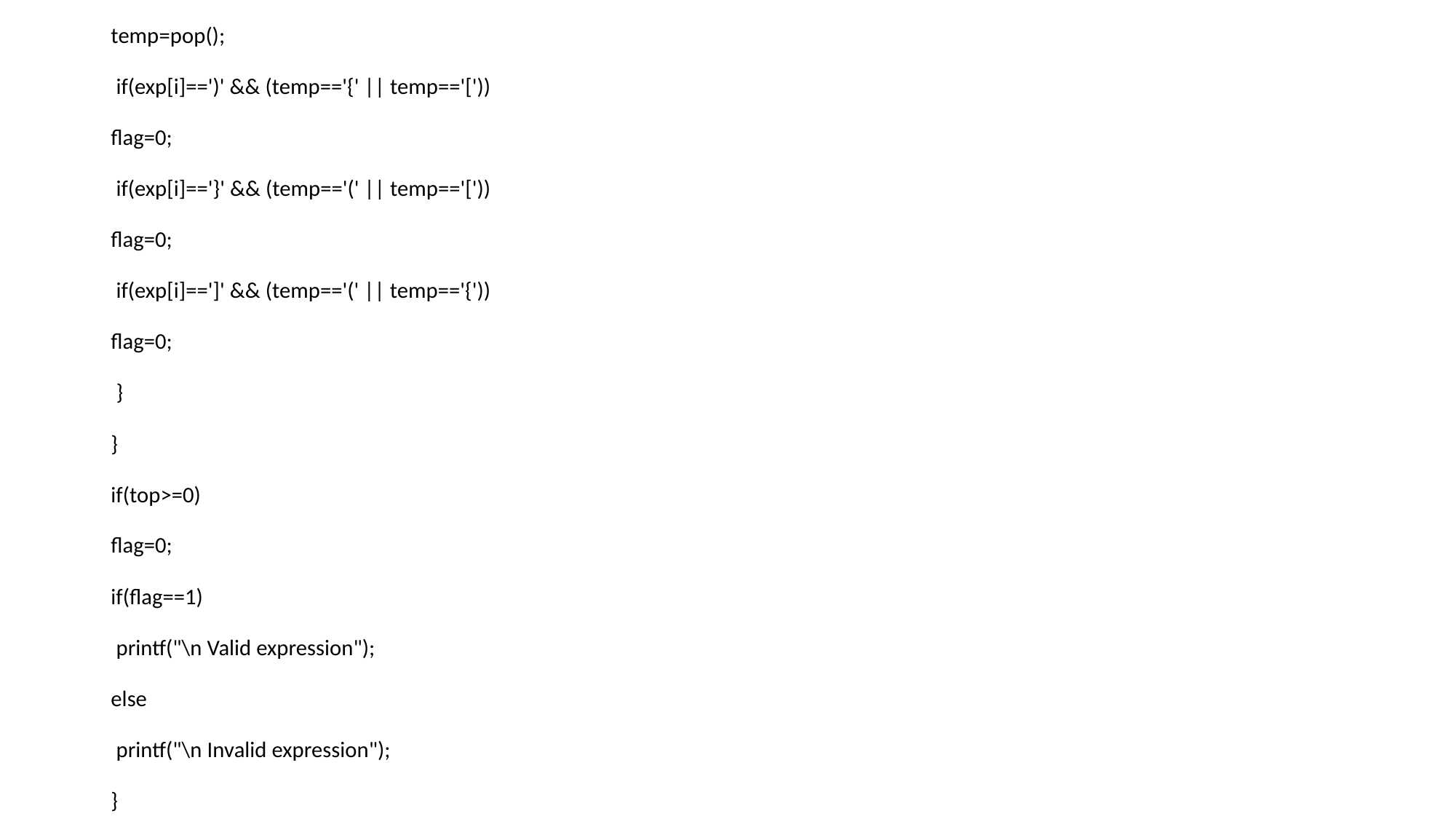

temp=pop();
 if(exp[i]==')' && (temp=='{' || temp=='['))
flag=0;
 if(exp[i]=='}' && (temp=='(' || temp=='['))
flag=0;
 if(exp[i]==']' && (temp=='(' || temp=='{'))
flag=0;
 }
}
if(top>=0)
flag=0;
if(flag==1)
 printf("\n Valid expression");
else
 printf("\n Invalid expression");
}